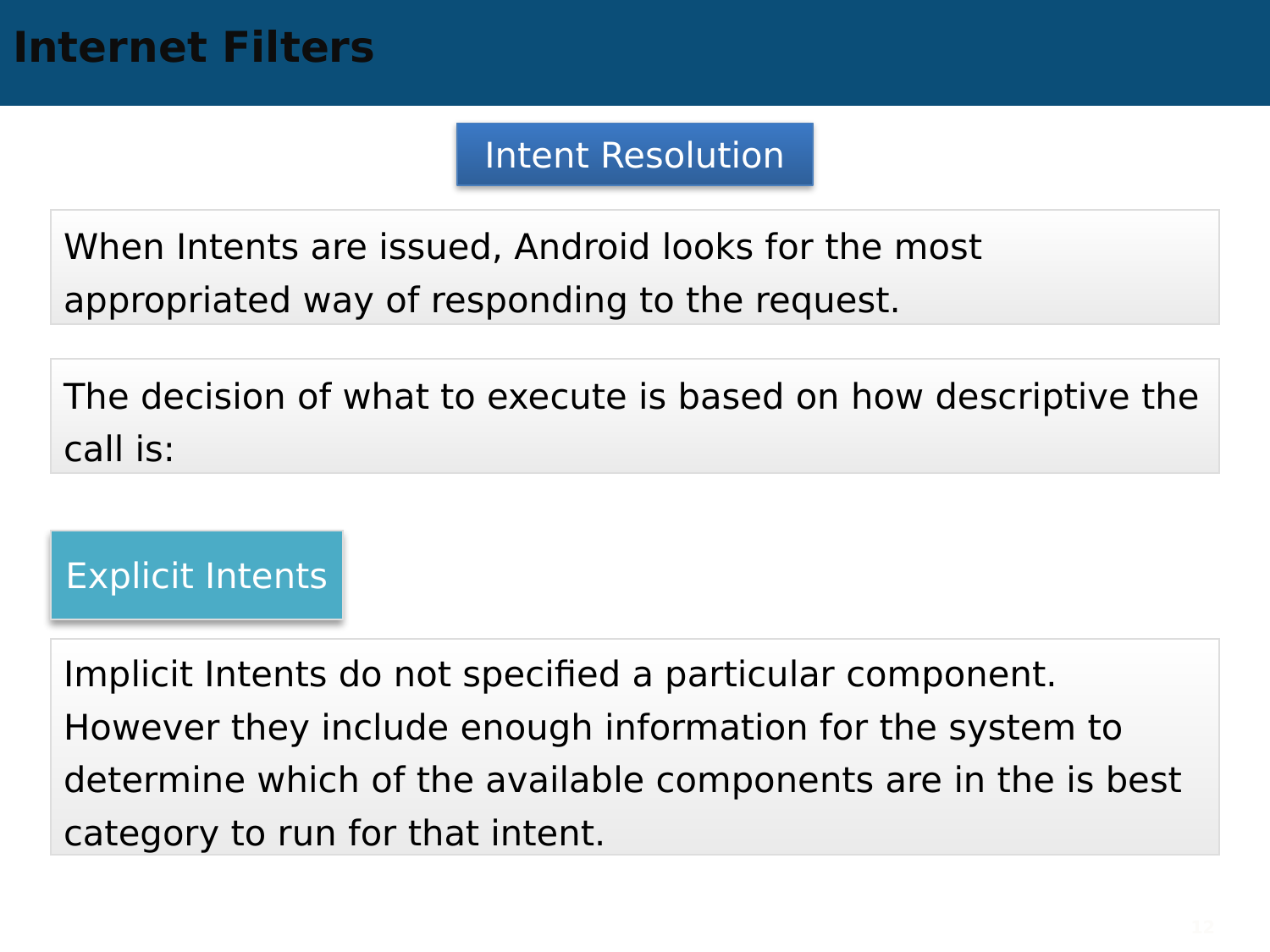

# Internet Filters
Intent Resolution
When Intents are issued, Android looks for the most appropriated way of responding to the request.
The decision of what to execute is based on how descriptive the call is:
Explicit Intents
Implicit Intents do not specified a particular component. However they include enough information for the system to determine which of the available components are in the is best category to run for that intent.